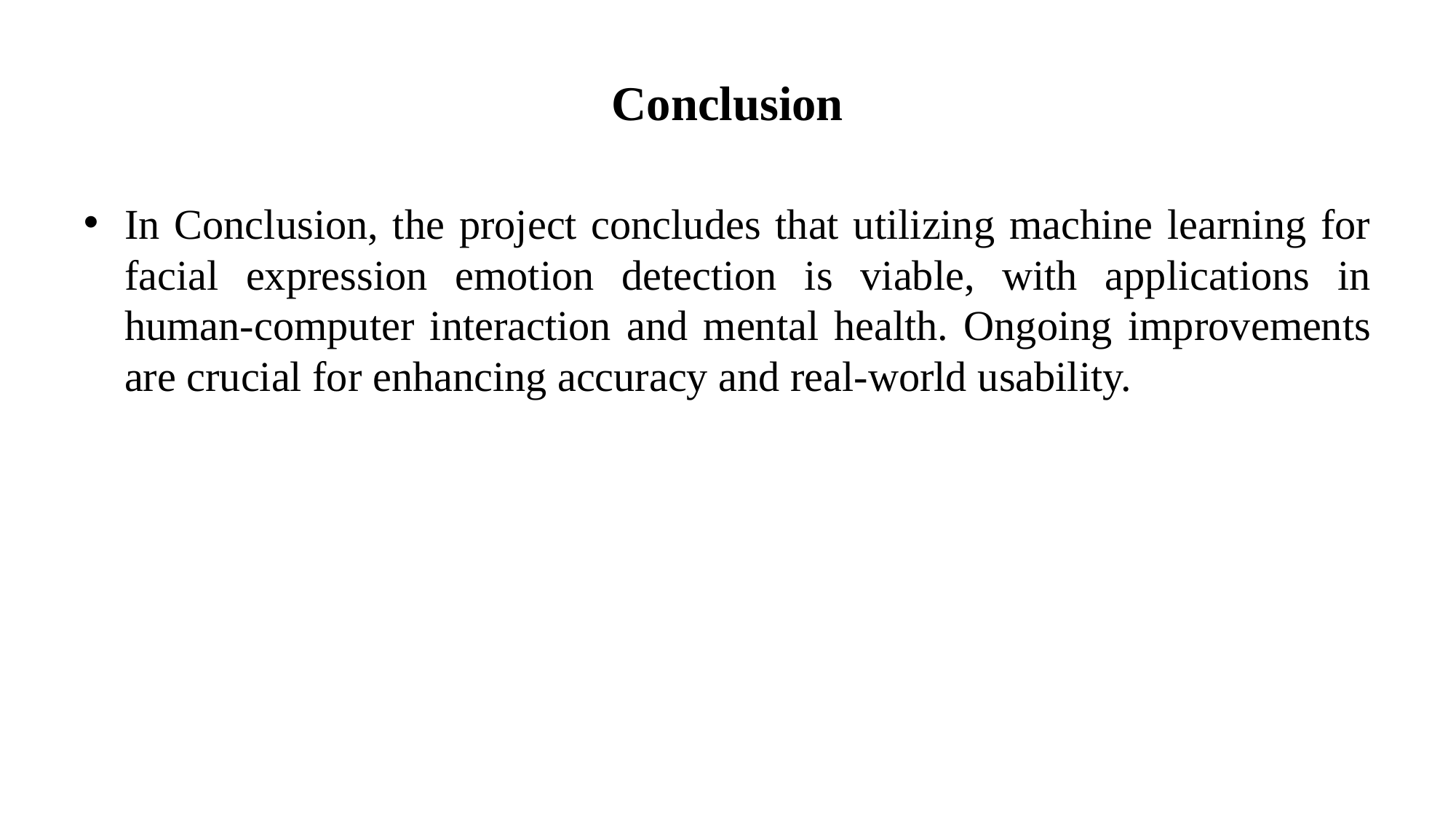

# Conclusion
In Conclusion, the project concludes that utilizing machine learning for facial expression emotion detection is viable, with applications in human-computer interaction and mental health. Ongoing improvements are crucial for enhancing accuracy and real-world usability.